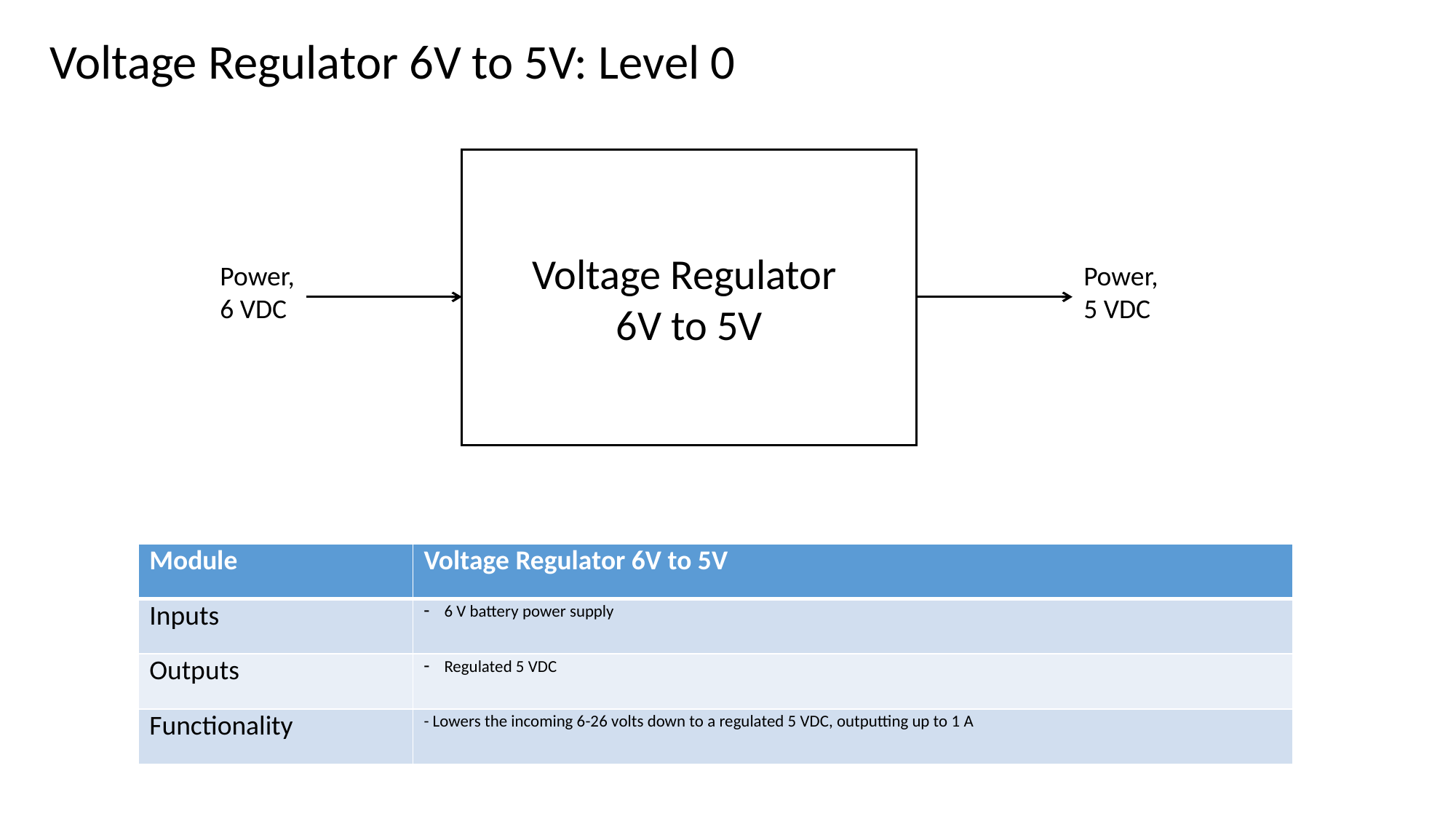

Voltage Regulator 6V to 5V: Level 0
Voltage Regulator
6V to 5V
Power,
6 VDC
Power,
5 VDC
| Module | Voltage Regulator 6V to 5V |
| --- | --- |
| Inputs | 6 V battery power supply |
| Outputs | Regulated 5 VDC |
| Functionality | - Lowers the incoming 6-26 volts down to a regulated 5 VDC, outputting up to 1 A |